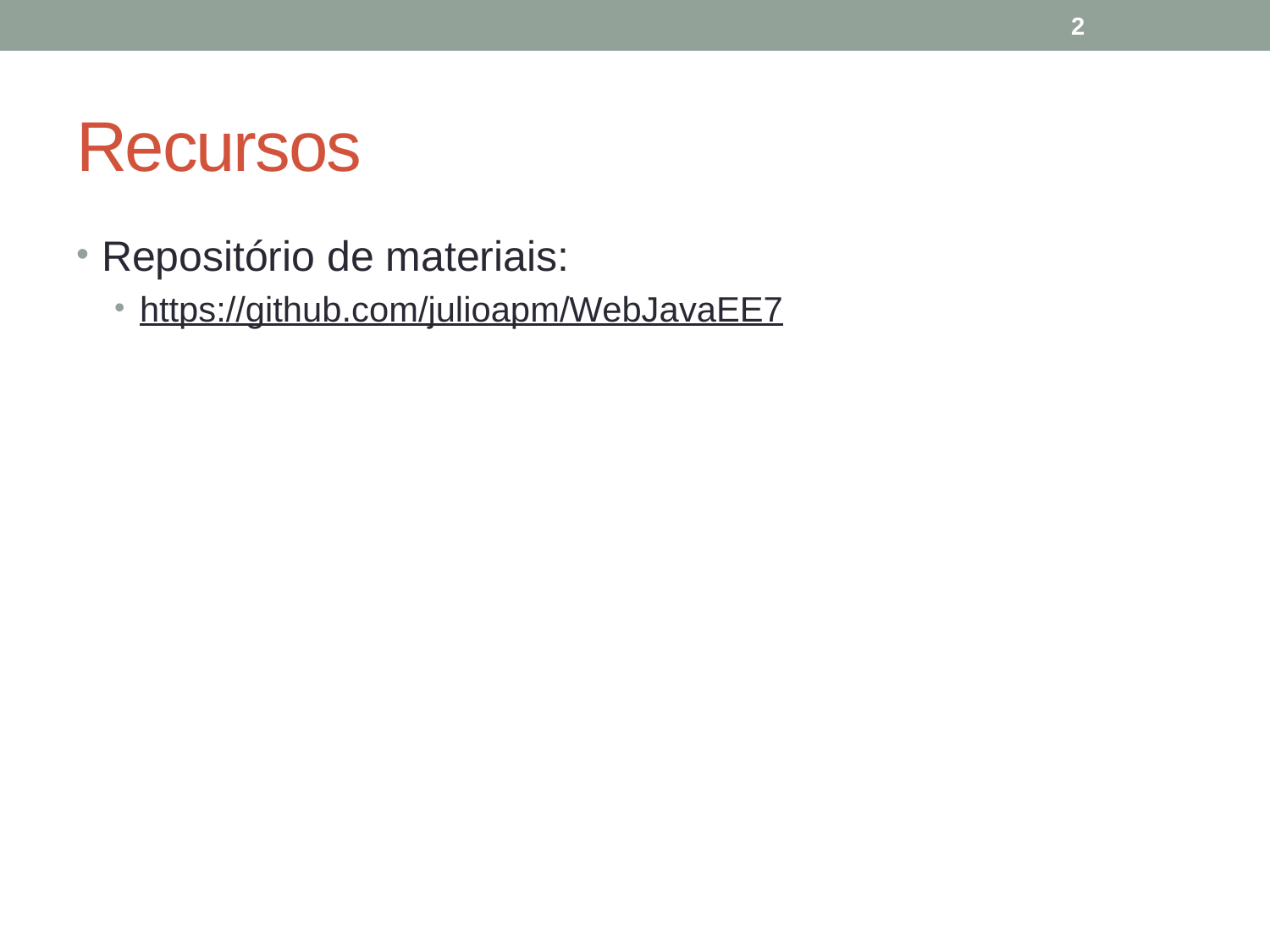

2
# Recursos
Repositório de materiais:
https://github.com/julioapm/WebJavaEE7